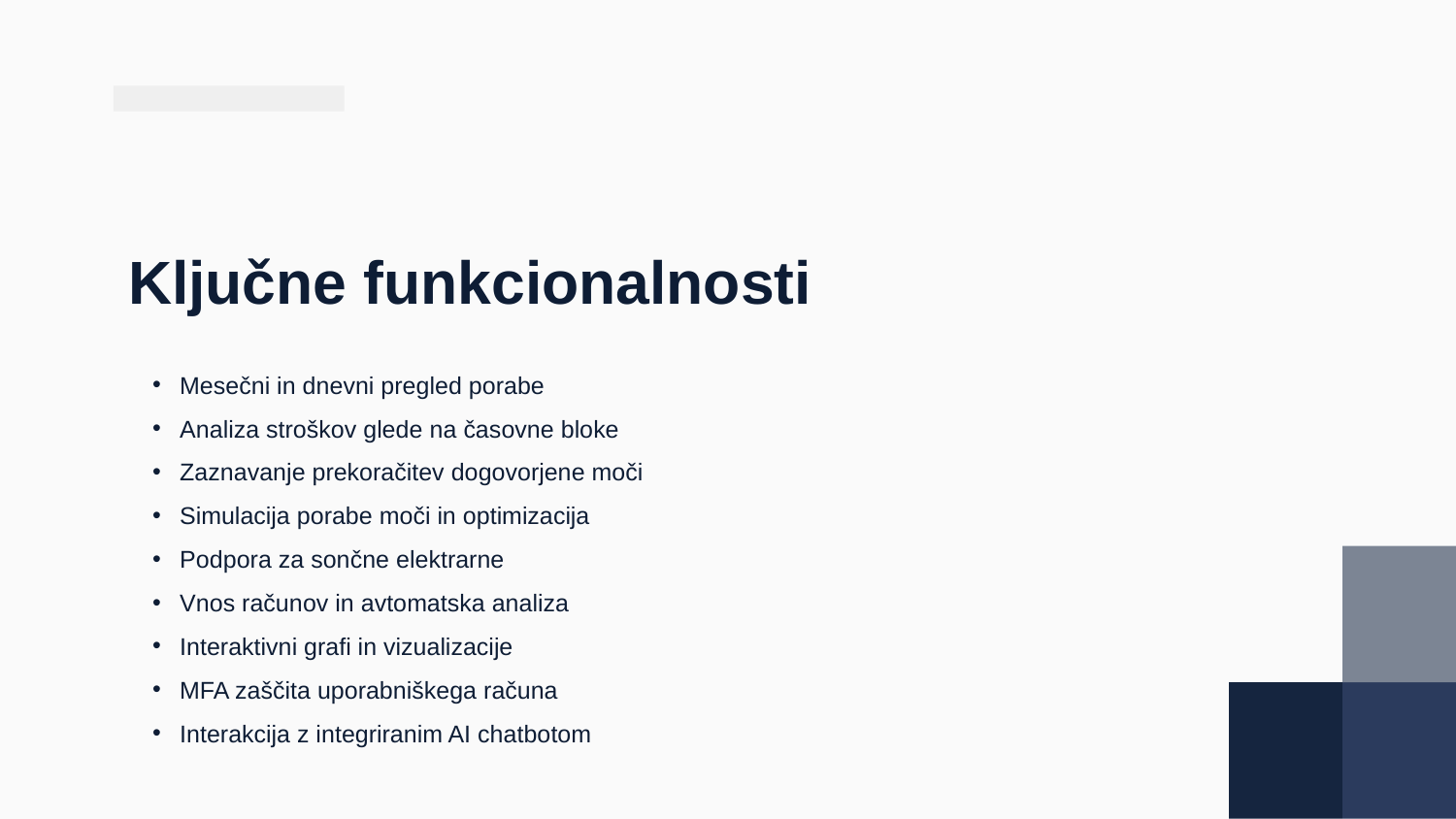

# Ključne funkcionalnosti
Mesečni in dnevni pregled porabe
Analiza stroškov glede na časovne bloke
Zaznavanje prekoračitev dogovorjene moči
Simulacija porabe moči in optimizacija
Podpora za sončne elektrarne
Vnos računov in avtomatska analiza
Interaktivni grafi in vizualizacije
MFA zaščita uporabniškega računa
Interakcija z integriranim AI chatbotom